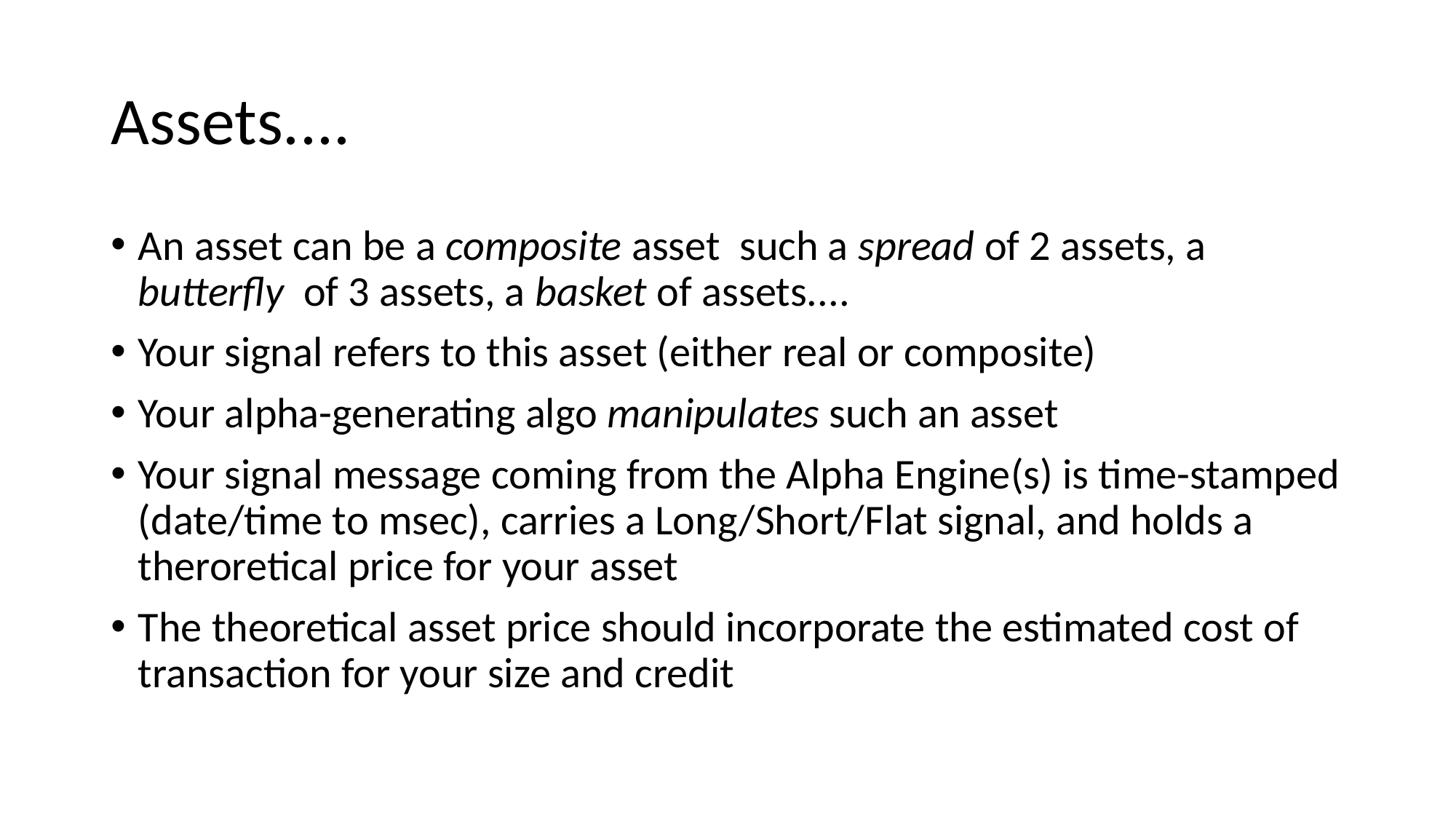

# Assets....
An asset can be a composite asset  such a spread of 2 assets, a butterfly  of 3 assets, a basket of assets....
Your signal refers to this asset (either real or composite)
Your alpha-generating algo manipulates such an asset
Your signal message coming from the Alpha Engine(s) is time-stamped (date/time to msec), carries a Long/Short/Flat signal, and holds a theroretical price for your asset
The theoretical asset price should incorporate the estimated cost of transaction for your size and credit